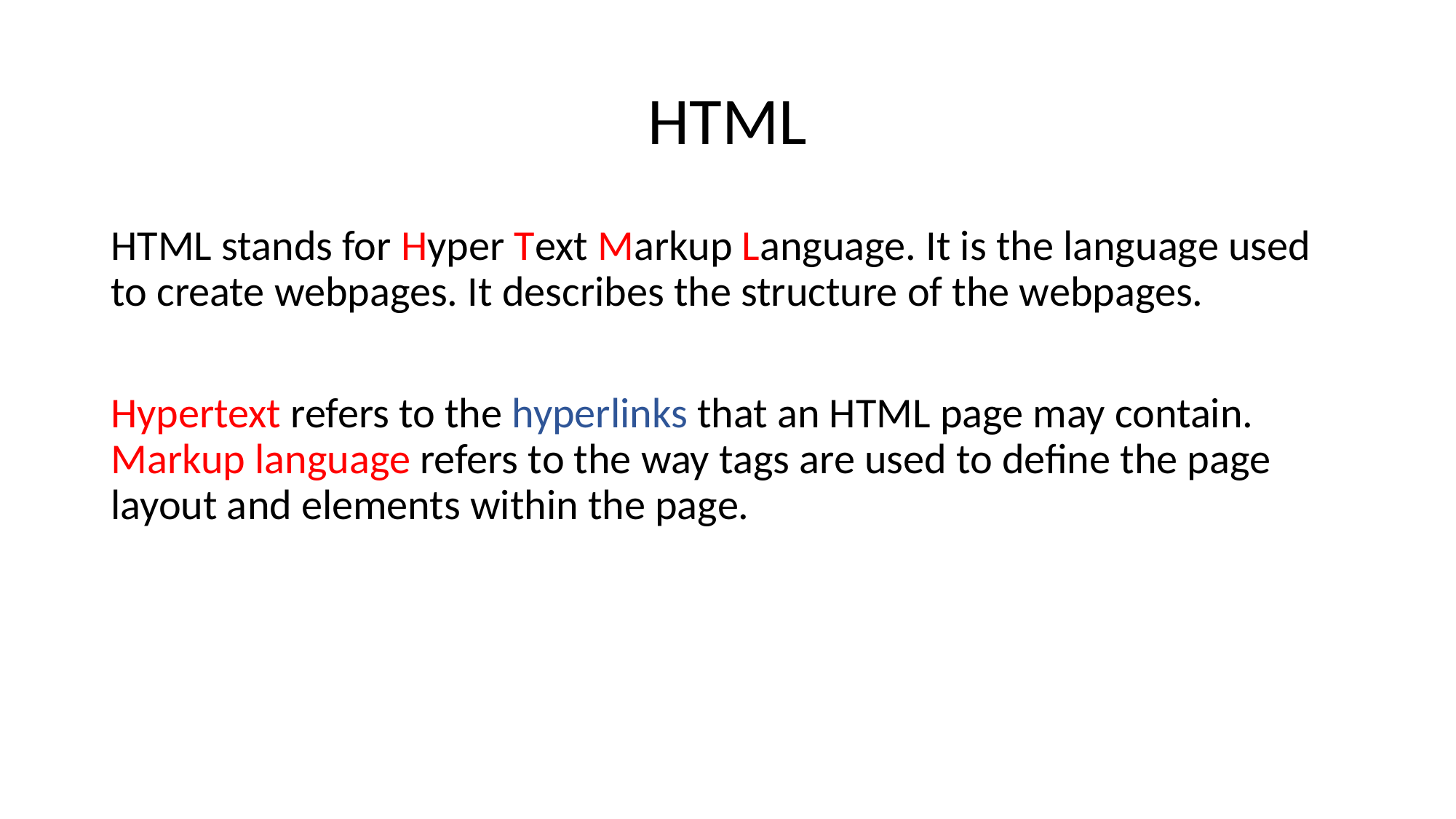

# HTML
HTML stands for Hyper Text Markup Language. It is the language used to create webpages. It describes the structure of the webpages.

Hypertext refers to the hyperlinks that an HTML page may contain. Markup language refers to the way tags are used to define the page layout and elements within the page.